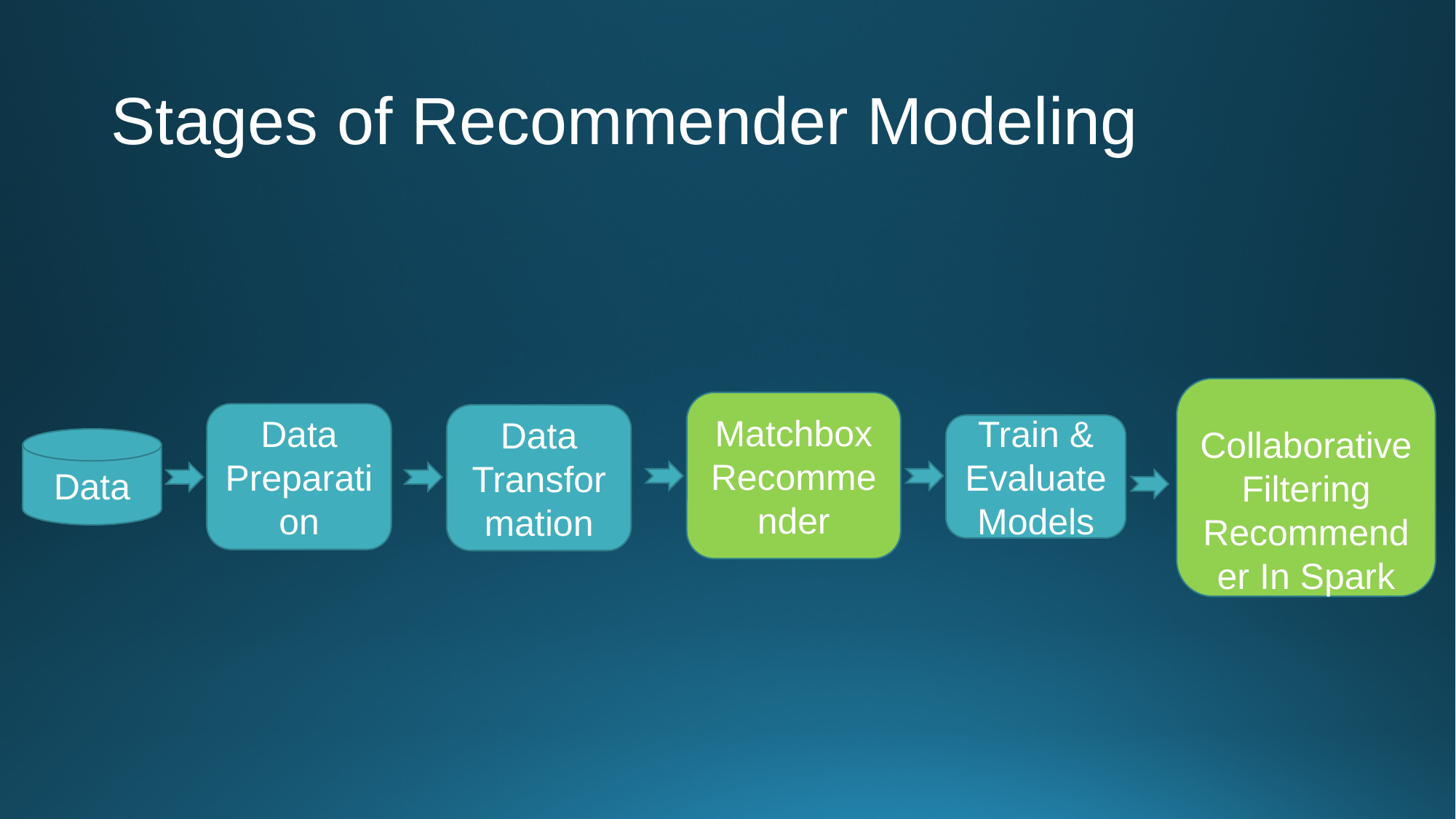

# Stages of Recommender Modeling
     Collaborative Filtering Recommender In Spark

Matchbox Recommender
Data
Preparation
Data
Transformation
Train & Evaluate Models
Data